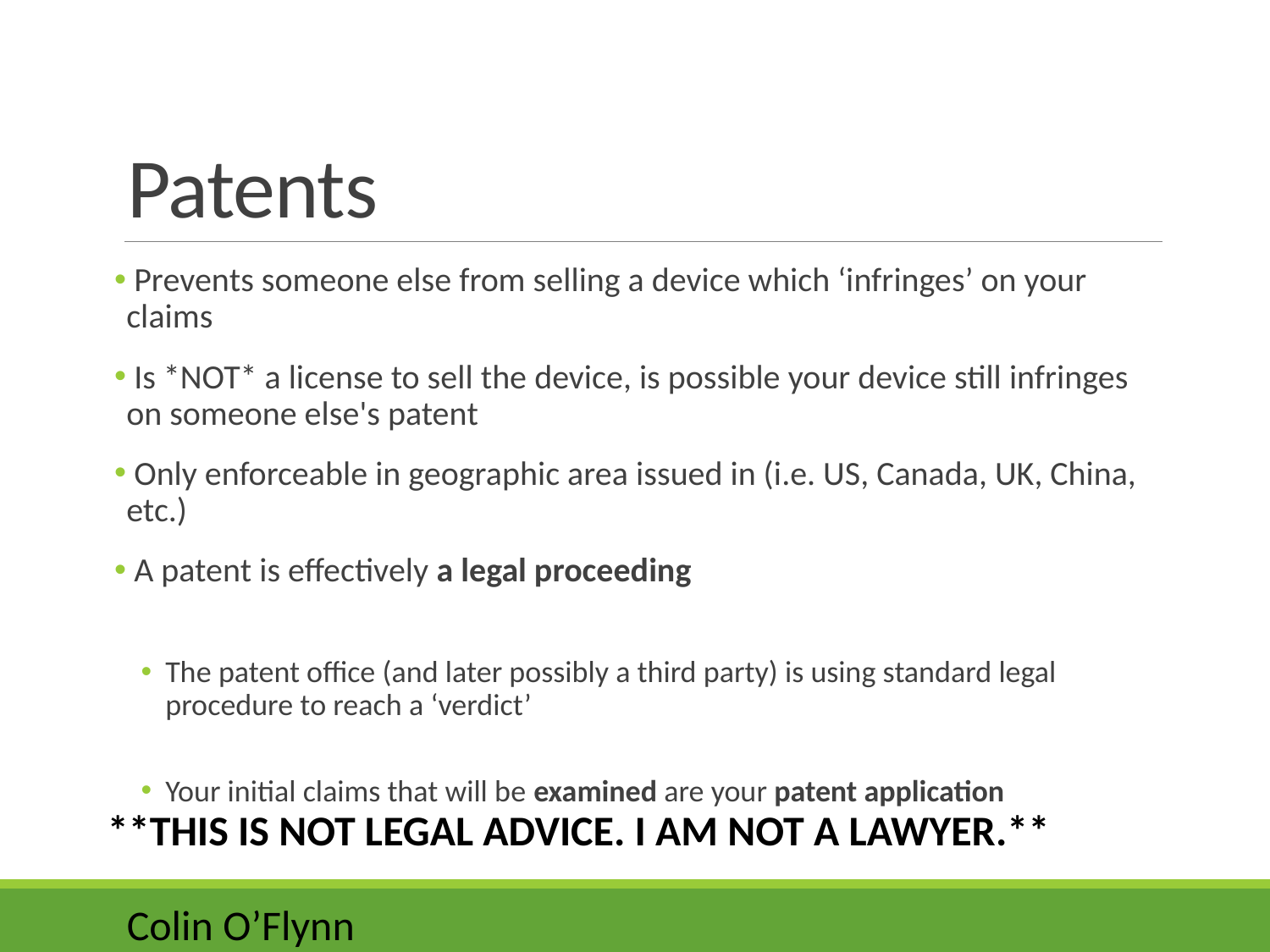

# Patents
 Prevents someone else from selling a device which ‘infringes’ on your claims
 Is *NOT* a license to sell the device, is possible your device still infringes on someone else's patent
 Only enforceable in geographic area issued in (i.e. US, Canada, UK, China, etc.)
 A patent is effectively a legal proceeding

The patent office (and later possibly a third party) is using standard legal procedure to reach a ‘verdict’

Your initial claims that will be examined are your patent application
**THIS IS NOT LEGAL ADVICE. I AM NOT A LAWYER.**